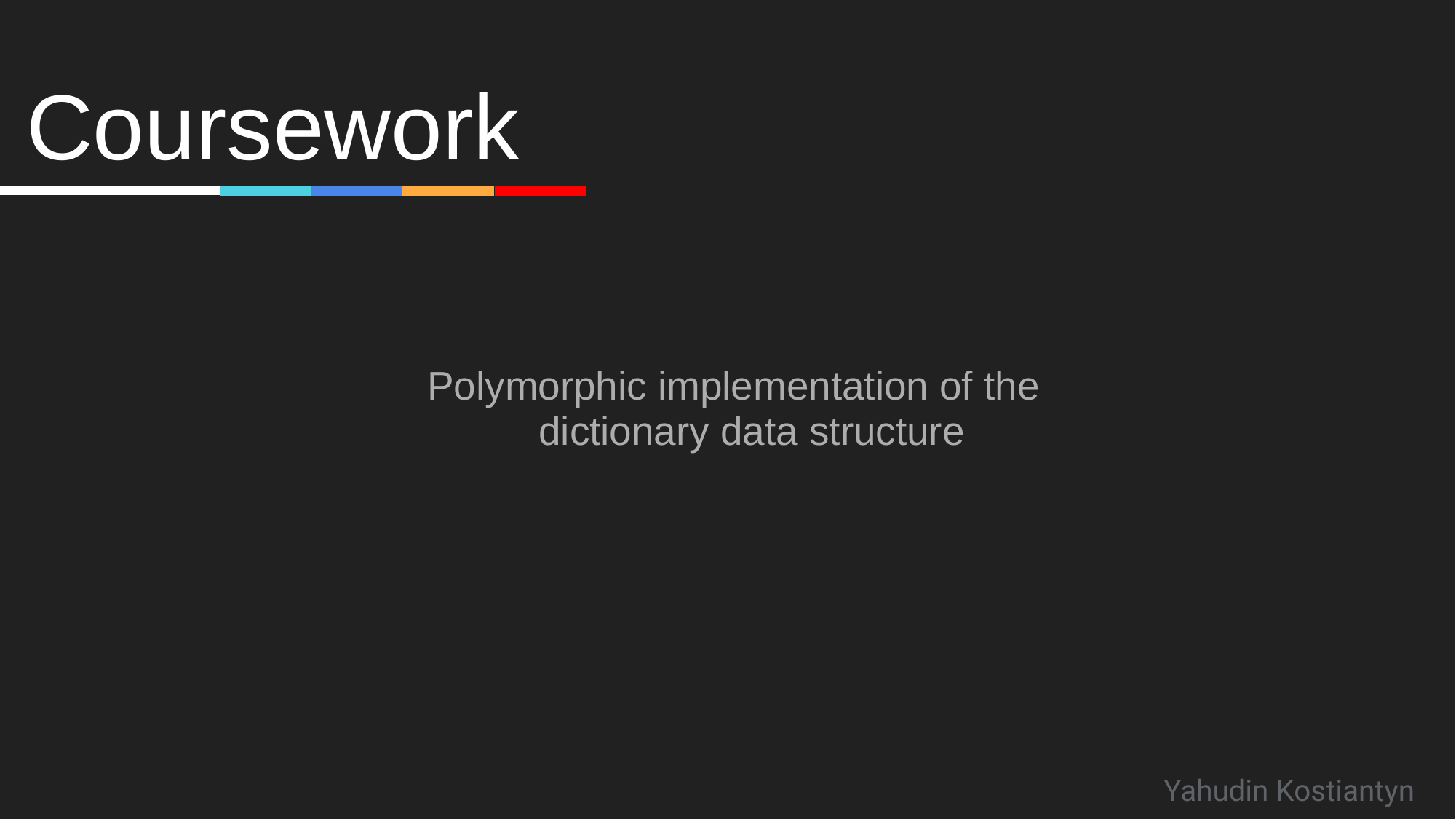

# Coursework
Polymorphic implementation of the dictionary data structure
Yahudin Kostiantyn